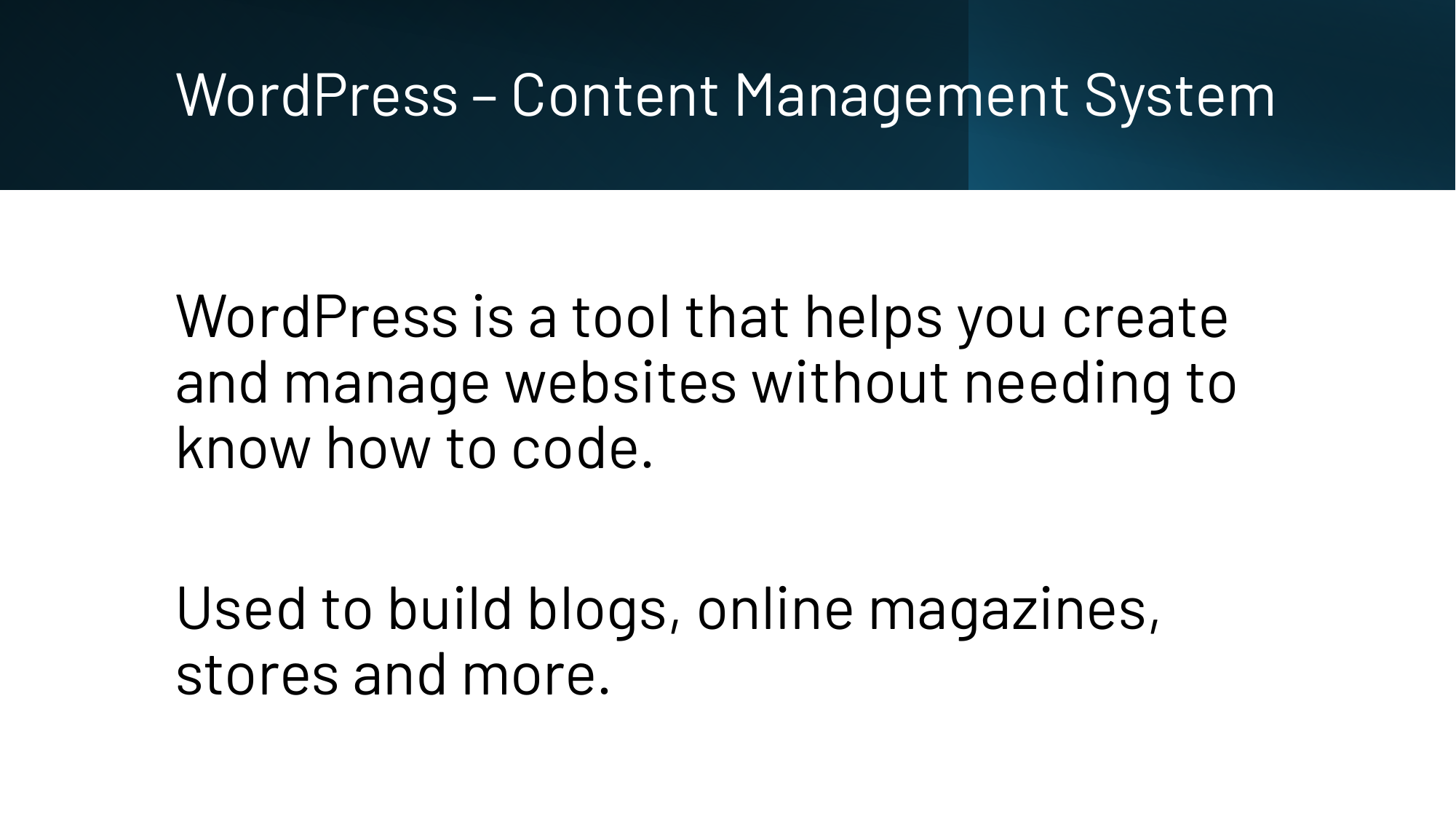

# WordPress – Content Management System
WordPress is a tool that helps you create and manage websites without needing to know how to code.

Used to build blogs, online magazines, stores and more.